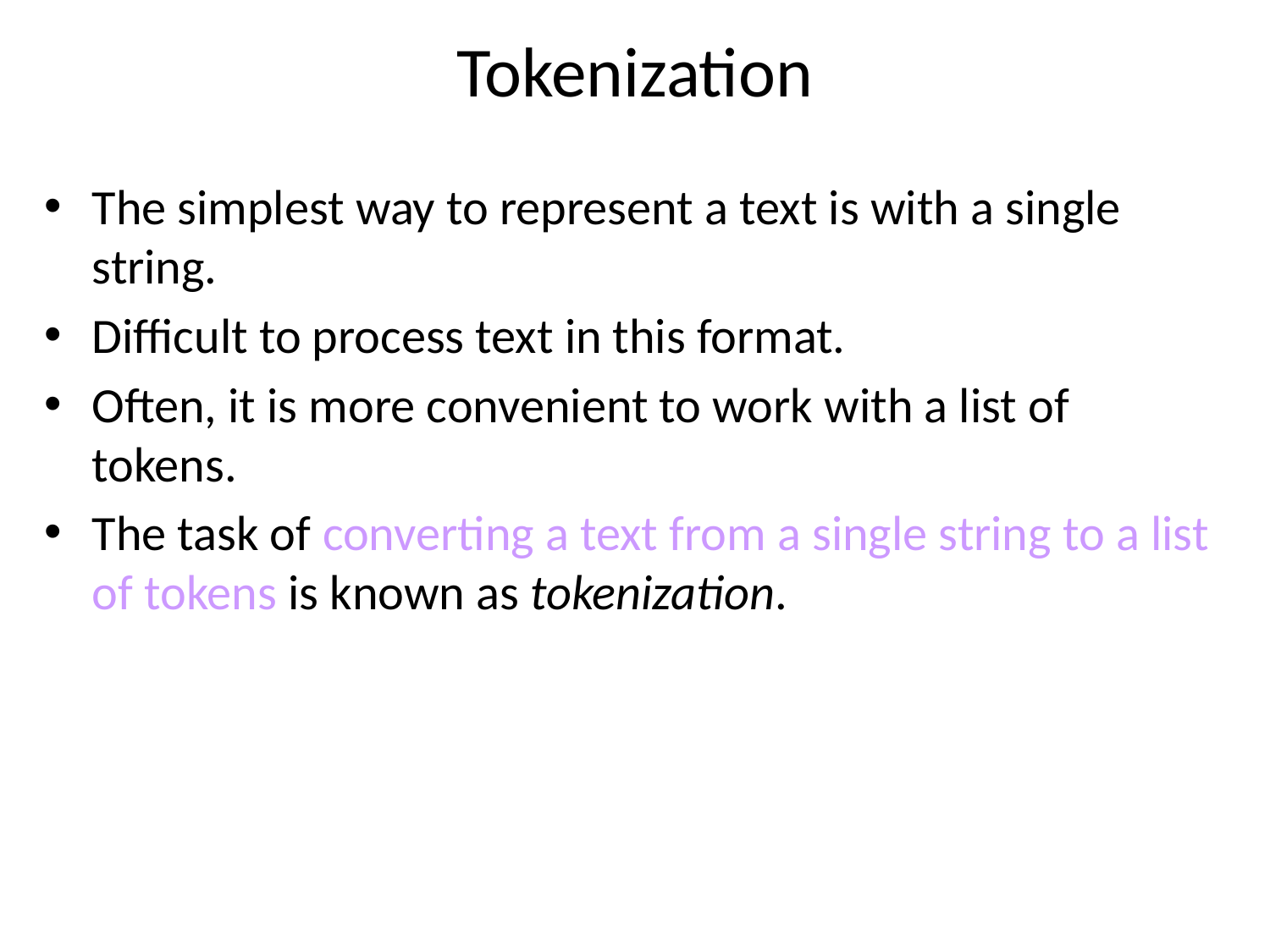

# Tokenization
The simplest way to represent a text is with a single string.
Difficult to process text in this format.
Often, it is more convenient to work with a list of tokens.
The task of converting a text from a single string to a list of tokens is known as tokenization.